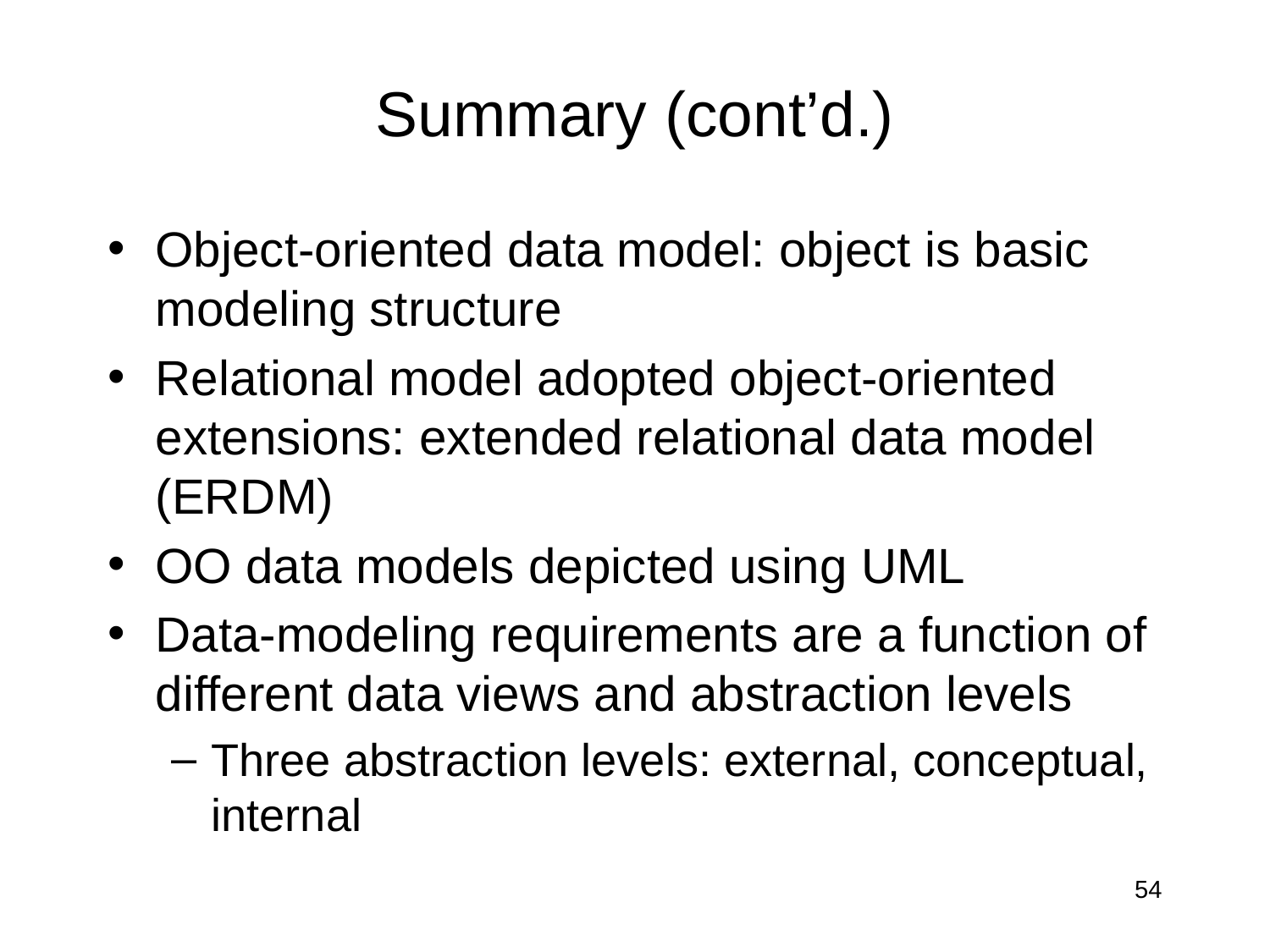

# Summary (cont’d.)
Object-oriented data model: object is basic modeling structure
Relational model adopted object-oriented extensions: extended relational data model (ERDM)
OO data models depicted using UML
Data-modeling requirements are a function of different data views and abstraction levels
Three abstraction levels: external, conceptual, internal